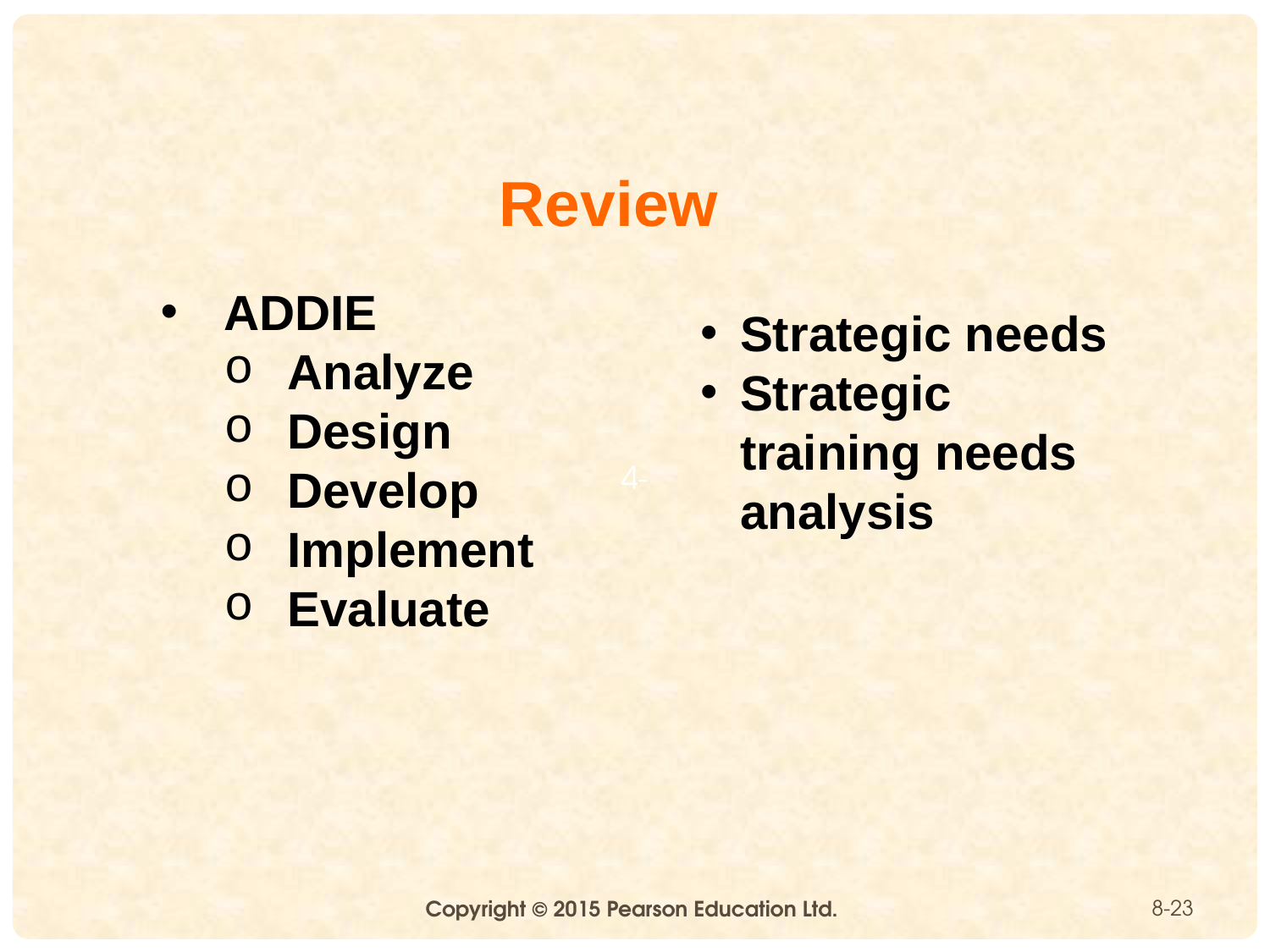

Review
ADDIE
Analyze
Design
Develop
Implement
Evaluate

Strategic needs
Strategic training needs analysis

8-23
Copyright © 2015 Pearson Education Ltd.